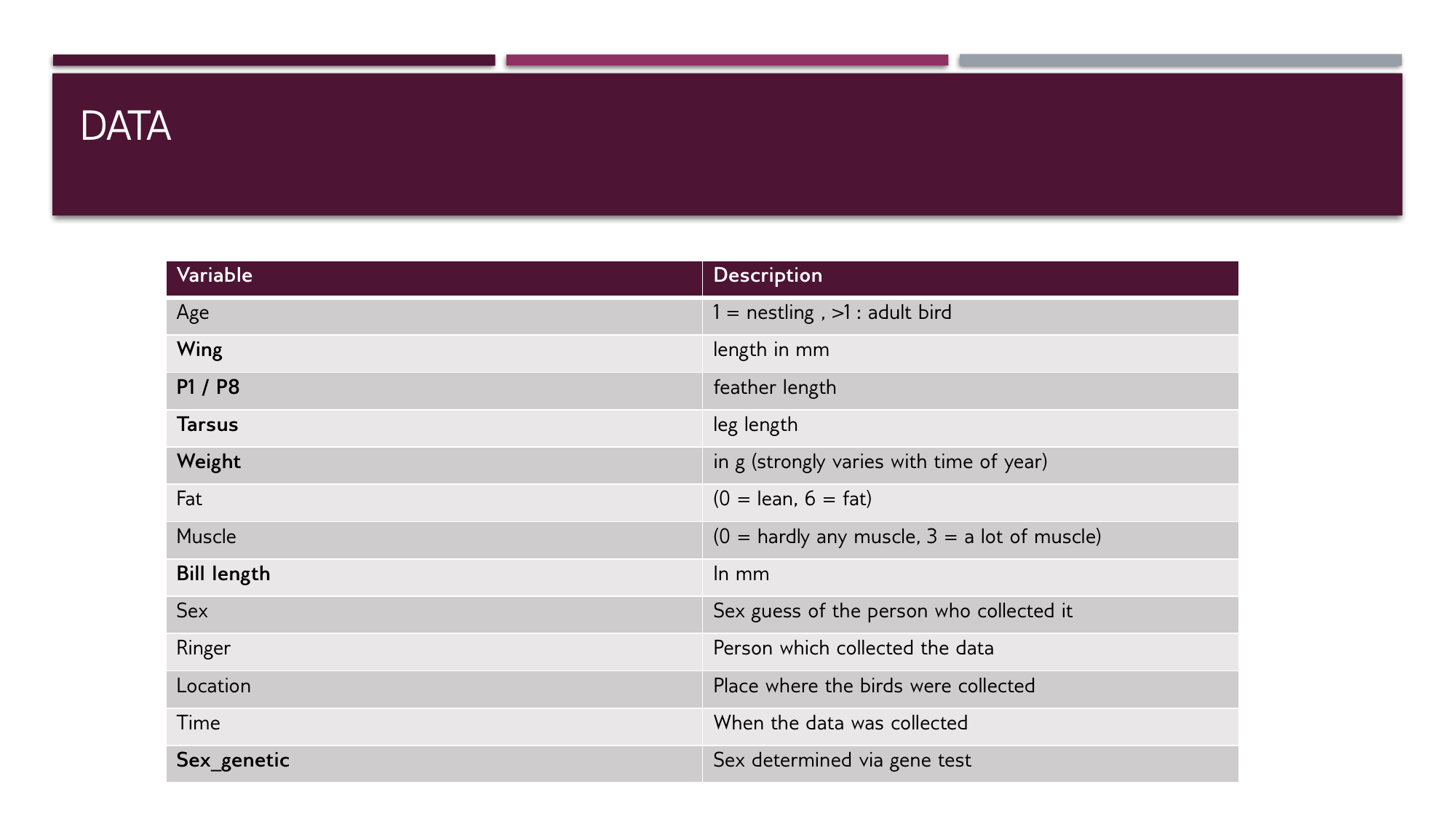

# Data
| Variable | Description |
| --- | --- |
| Age | 1 = nestling , >1 : adult bird |
| Wing | length in mm |
| P1 / P8 | feather length |
| Tarsus | leg length |
| Weight | in g (strongly varies with time of year) |
| Fat | (0 = lean, 6 = fat) |
| Muscle | (0 = hardly any muscle, 3 = a lot of muscle) |
| Bill length | In mm |
| Sex | Sex guess of the person who collected it |
| Ringer | Person which collected the data |
| Location | Place where the birds were collected |
| Time | When the data was collected |
| Sex\_genetic | Sex determined via gene test |